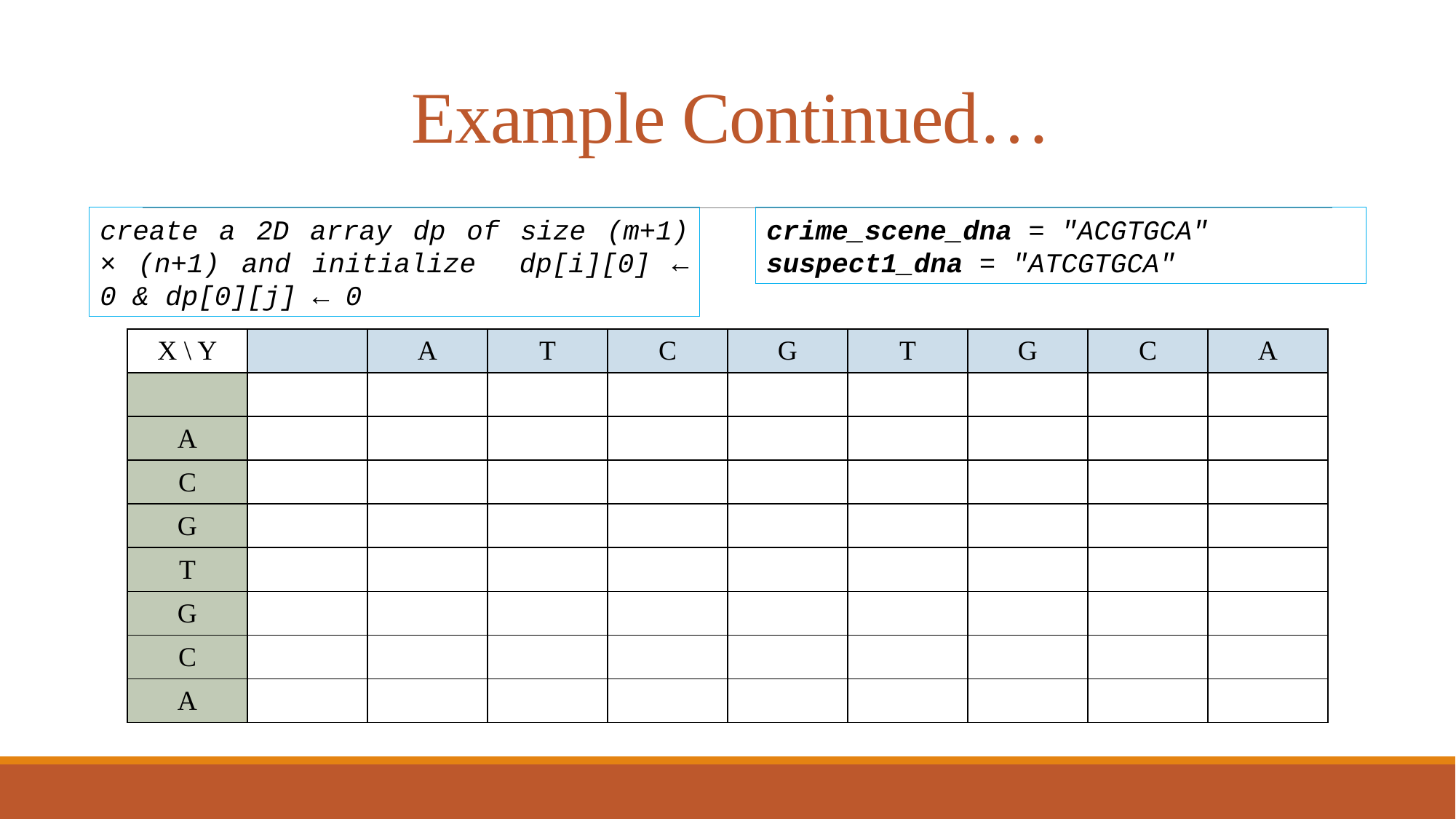

# Example Continued…
create a 2D array dp of size (m+1) × (n+1) and initialize  dp[i][0] ← 0 & dp[0][j] ← 0
crime_scene_dna = "ACGTGCA"
suspect1_dna = "ATCGTGCA"
| X \ Y |  | A | T | C | G | T | G | C | A |
| --- | --- | --- | --- | --- | --- | --- | --- | --- | --- |
|  |  |  |  |  |  |  |  |  |  |
| A |  |  |  |  |  |  |  |  |  |
| C |  |  |  |  |  |  |  |  |  |
| G |  |  |  |  |  |  |  |  |  |
| T |  |  |  |  |  |  |  |  |  |
| G |  |  |  |  |  |  |  |  |  |
| C |  |  |  |  |  |  |  |  |  |
| A |  |  |  |  |  |  |  |  |  |